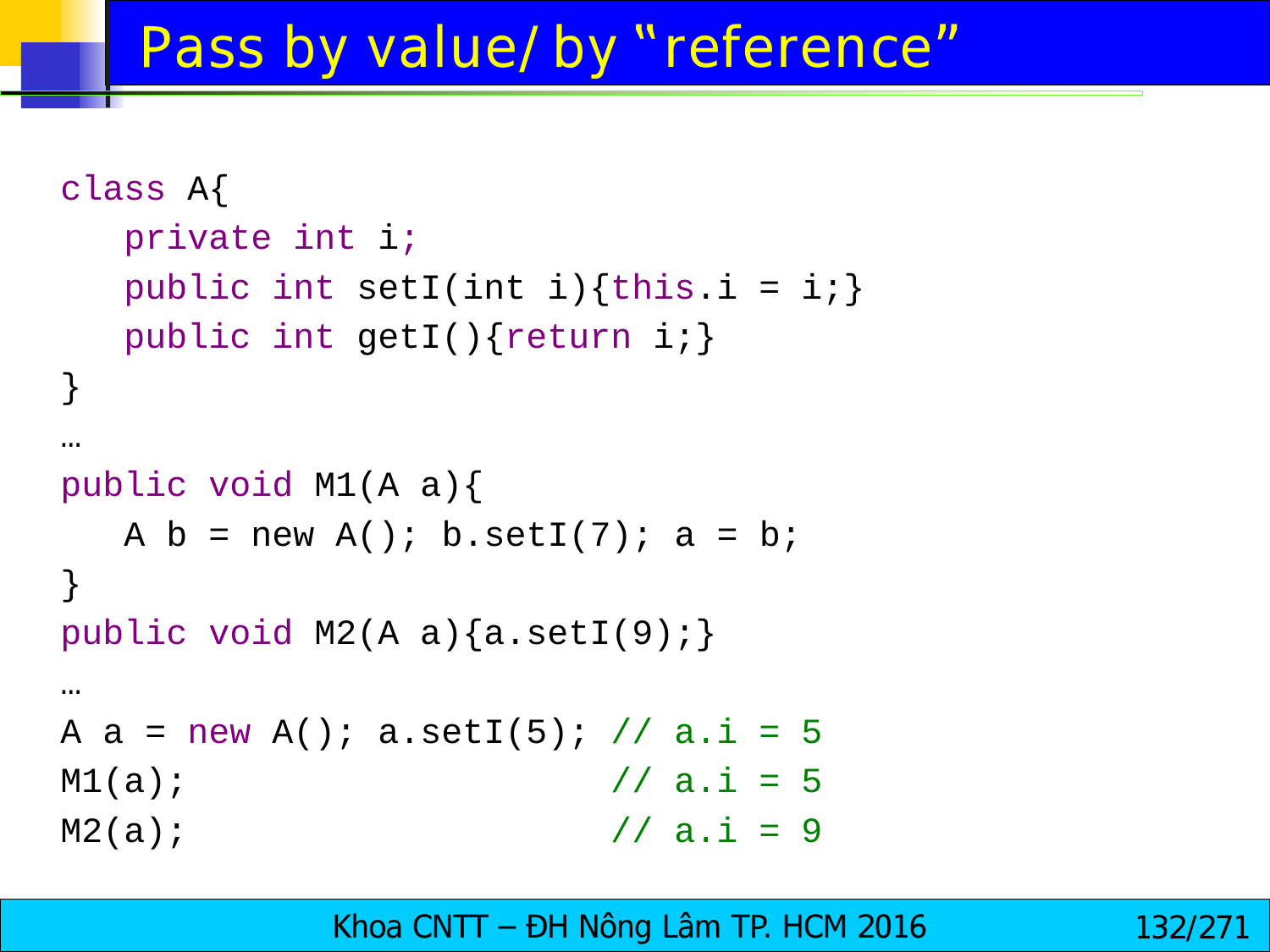

# Pass by value/by “reference”
class A{
   private int i;
   public int setI(int i){this.i = i;}
   public int getI(){return i;}
}
…
public void M1(A a){
   A b = new A(); b.setI(7); a = b;
}
public void M2(A a){a.setI(9);}
…
A a = new A(); a.setI(5); // a.i = 5
M1(a);                    // a.i = 5
M2(a);                    // a.i = 9